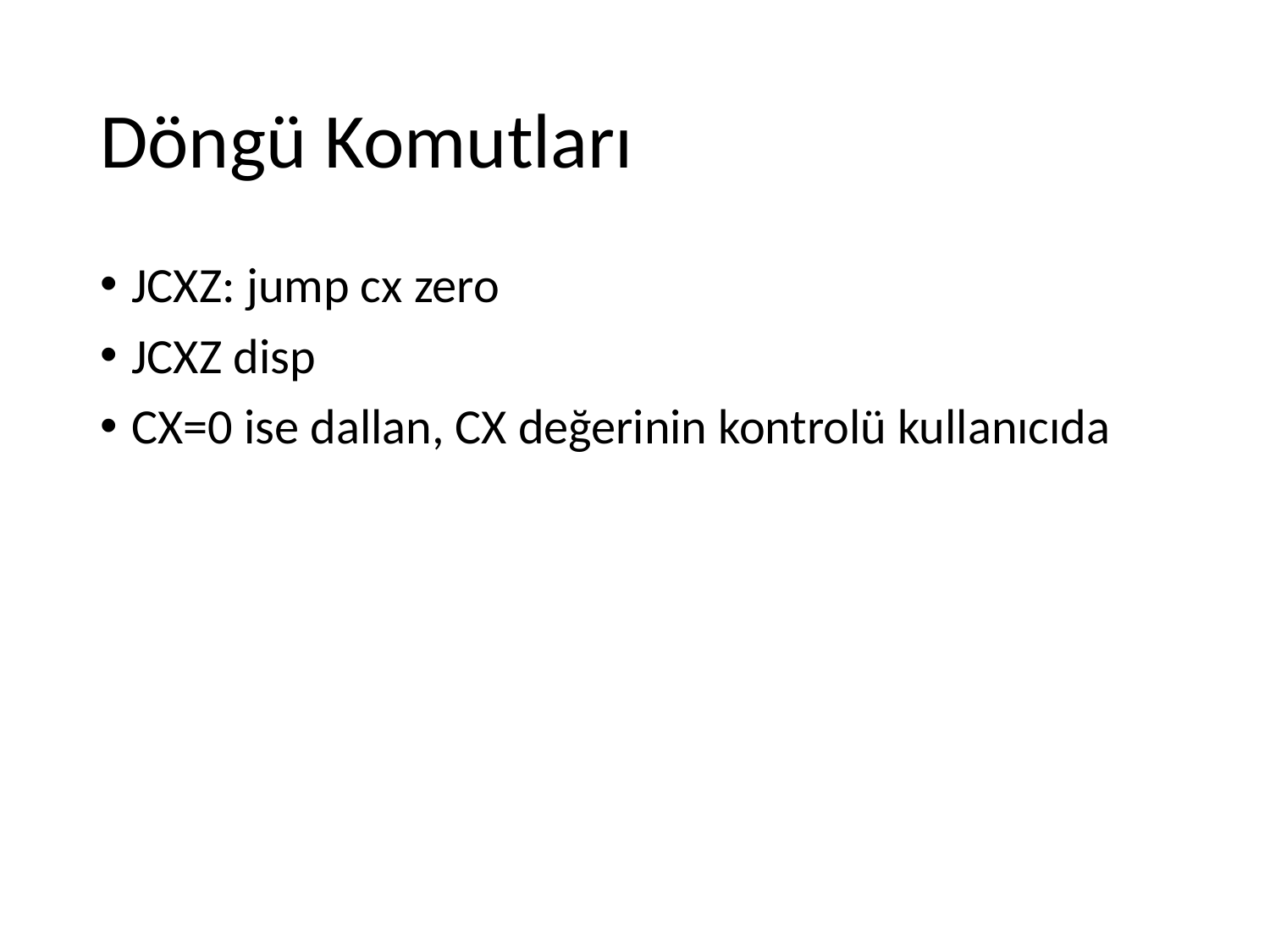

# Döngü Komutları
JCXZ: jump cx zero
JCXZ disp
CX=0 ise dallan, CX değerinin kontrolü kullanıcıda